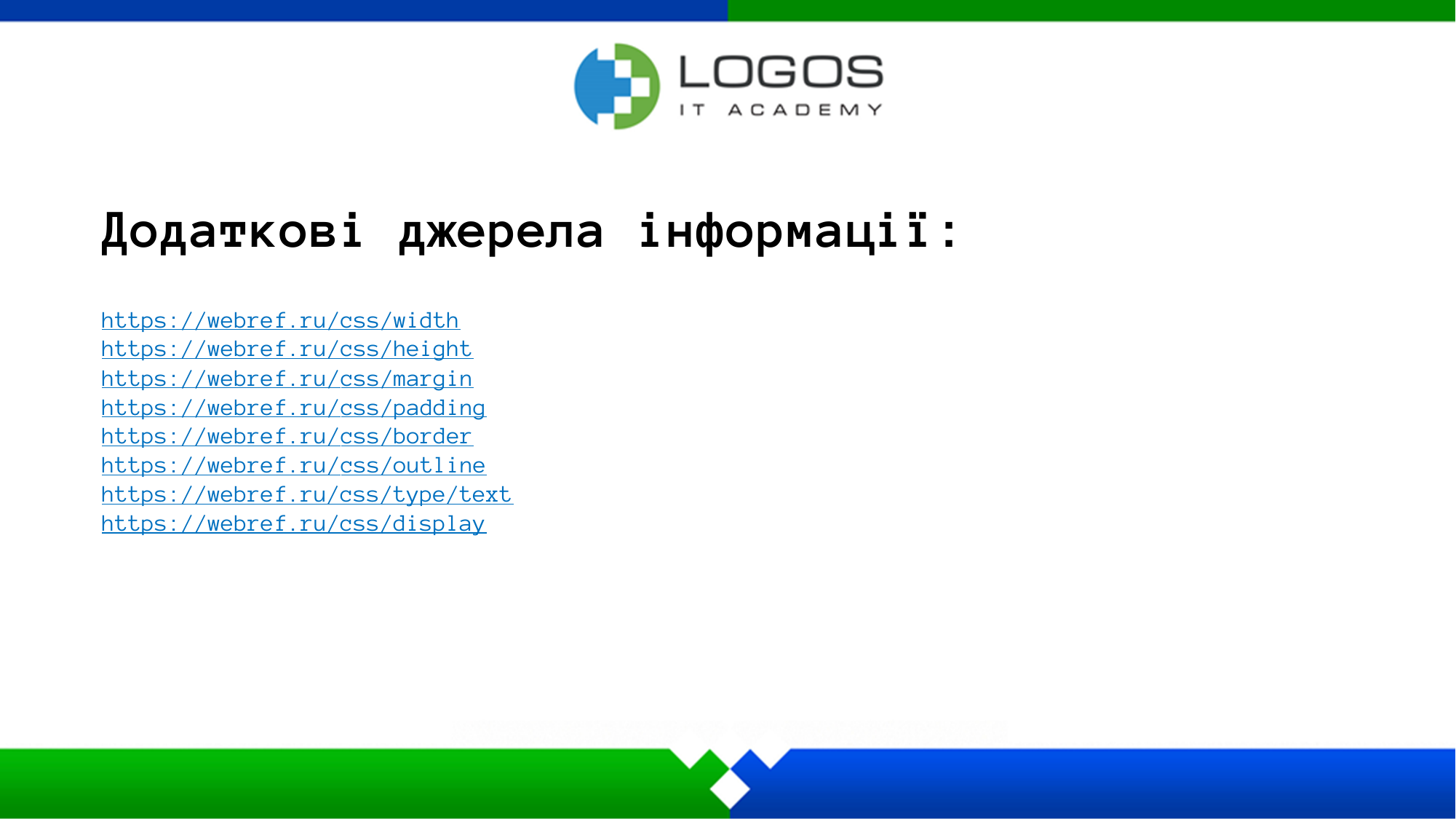

Додаткові джерела інформації:
https://webref.ru/css/width
https://webref.ru/css/height
https://webref.ru/css/margin
https://webref.ru/css/padding
https://webref.ru/css/border
https://webref.ru/css/outline
https://webref.ru/css/type/text
https://webref.ru/css/display